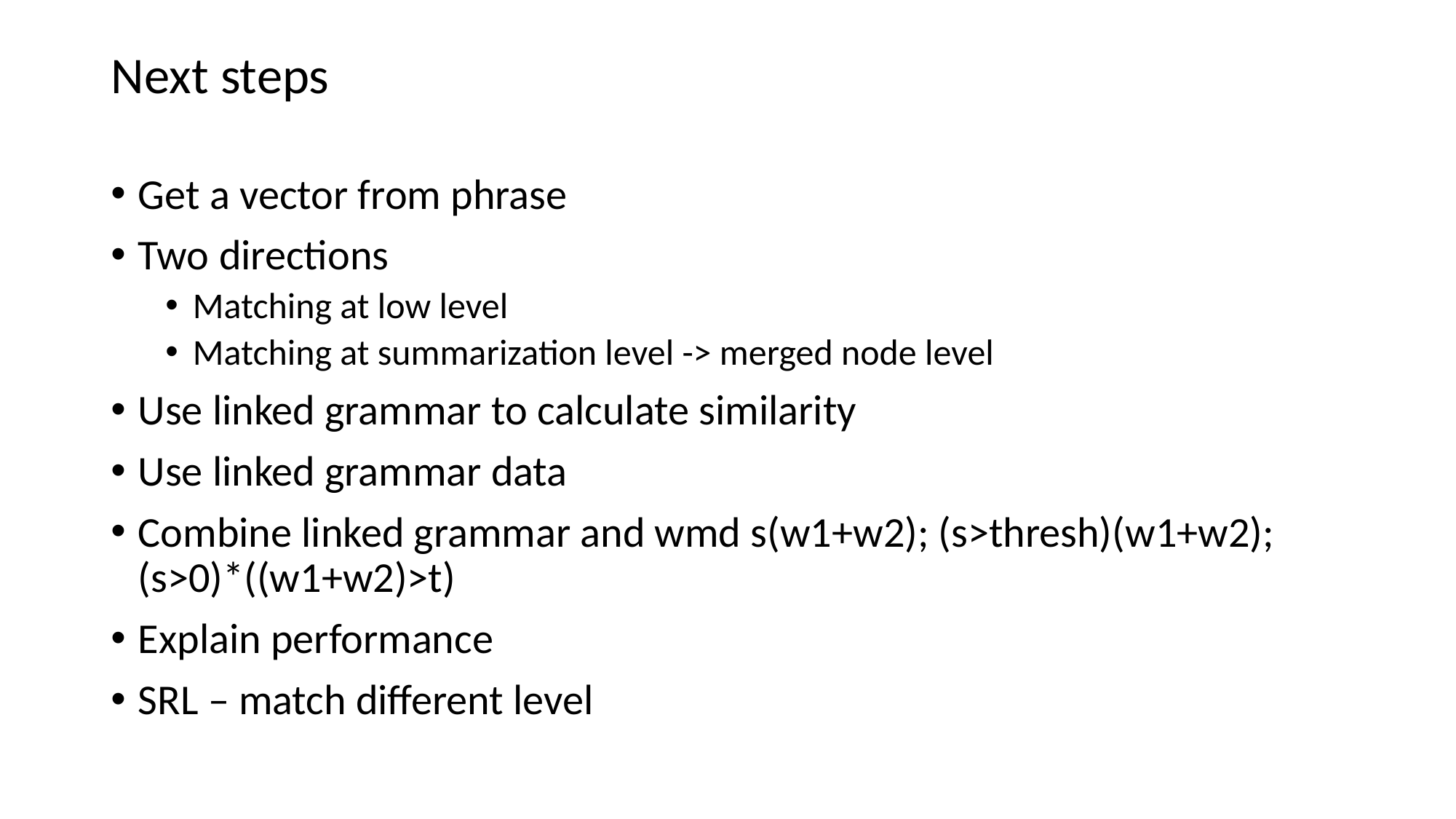

# Next steps
Get a vector from phrase
Two directions
Matching at low level
Matching at summarization level -> merged node level
Use linked grammar to calculate similarity
Use linked grammar data
Combine linked grammar and wmd s(w1+w2); (s>thresh)(w1+w2); (s>0)*((w1+w2)>t)
Explain performance
SRL – match different level